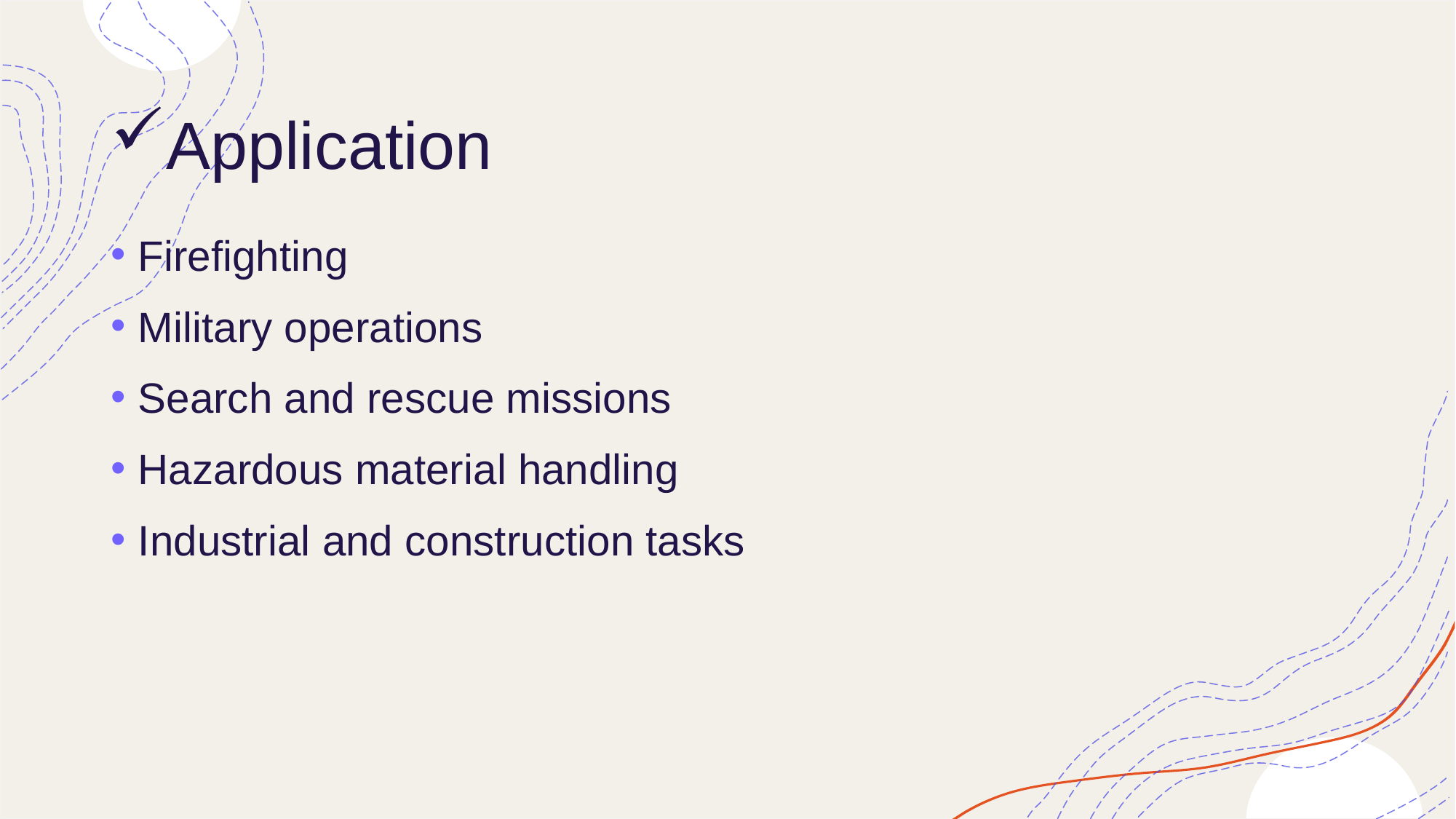

# Application
Firefighting
Military operations
Search and rescue missions
Hazardous material handling
Industrial and construction tasks